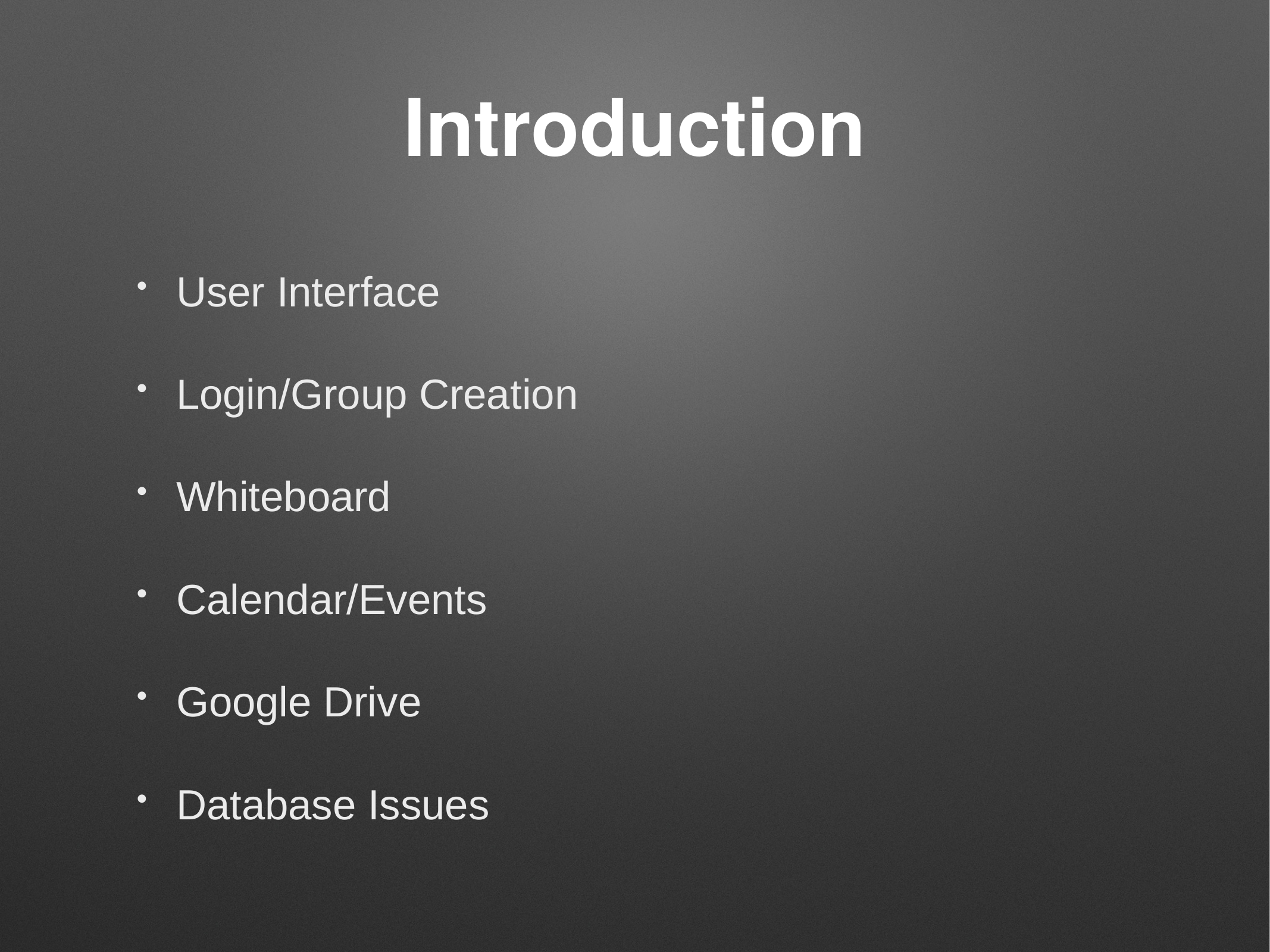

# Introduction
User Interface
Login/Group Creation
Whiteboard
Calendar/Events
Google Drive
Database Issues